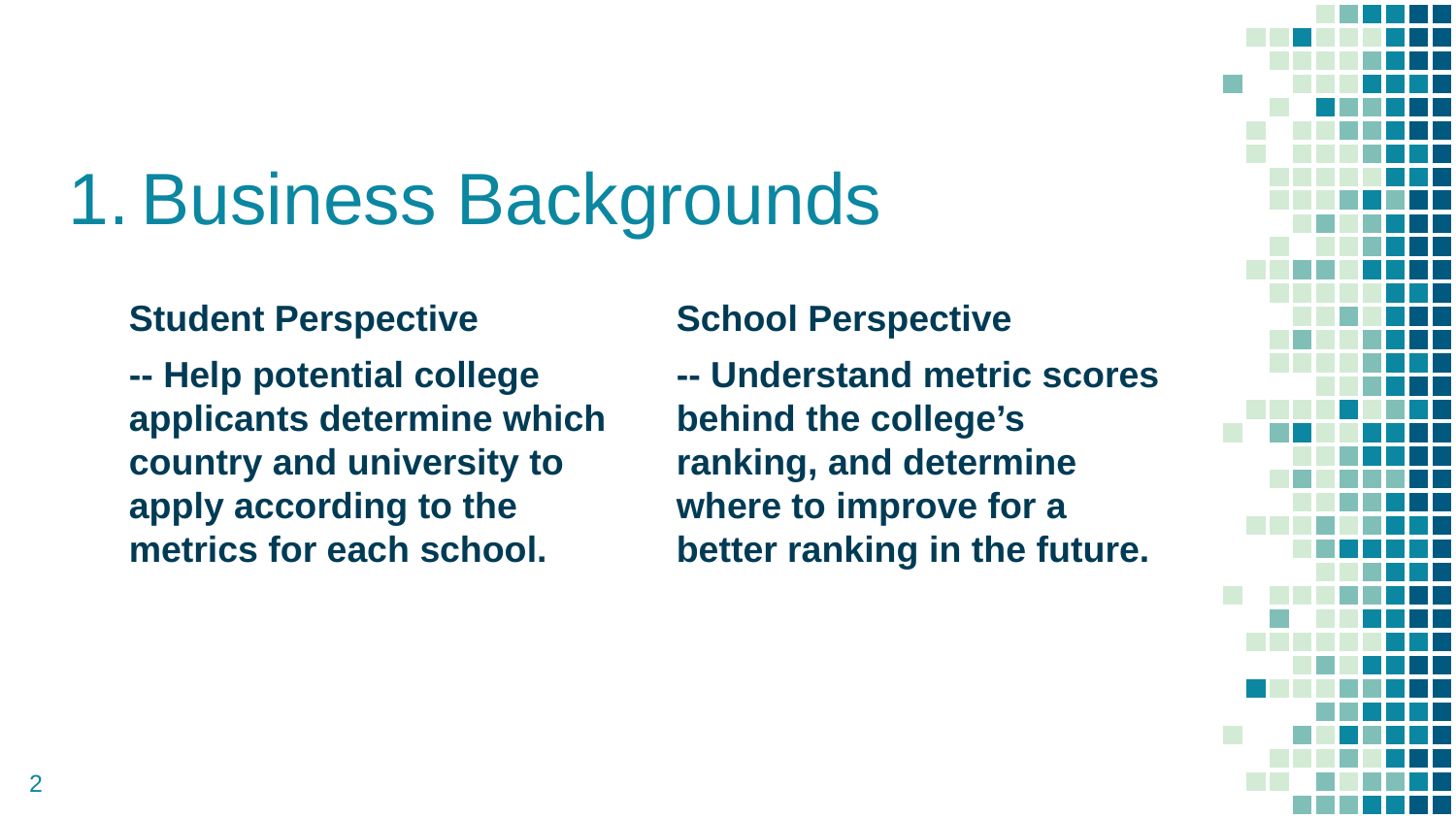

# Business Backgrounds
Student Perspective
-- Help potential college applicants determine which country and university to apply according to the metrics for each school.

School Perspective
-- Understand metric scores behind the college’s ranking, and determine where to improve for a better ranking in the future.
2